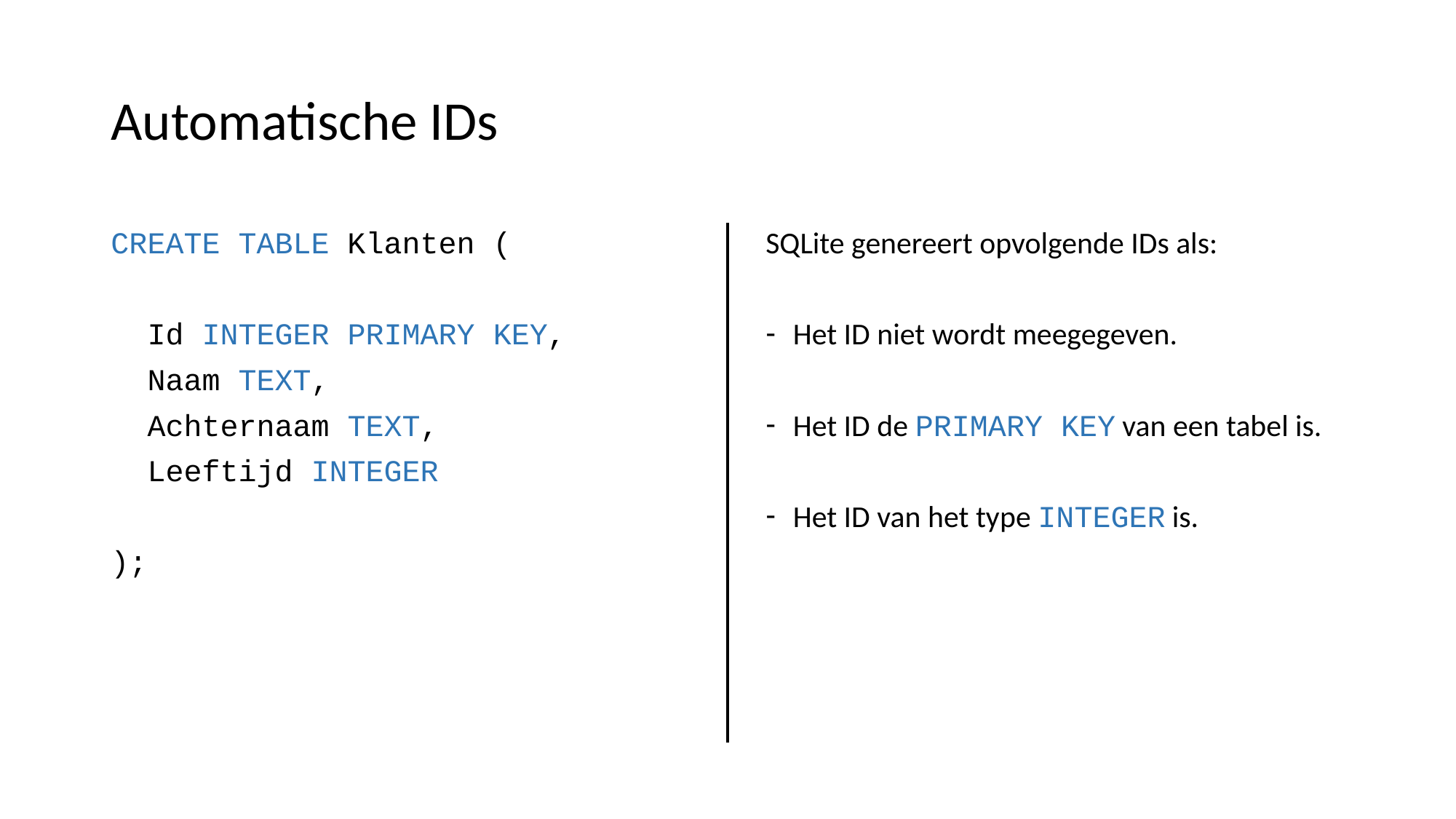

# Automatische IDs
CREATE TABLE Klanten (

  Id INTEGER PRIMARY KEY,
  Naam TEXT,
  Achternaam TEXT,
  Leeftijd INTEGER

);

SQLite genereert opvolgende IDs als:

Het ID niet wordt meegegeven.

Het ID de PRIMARY KEY van een tabel is.

Het ID van het type INTEGER is.